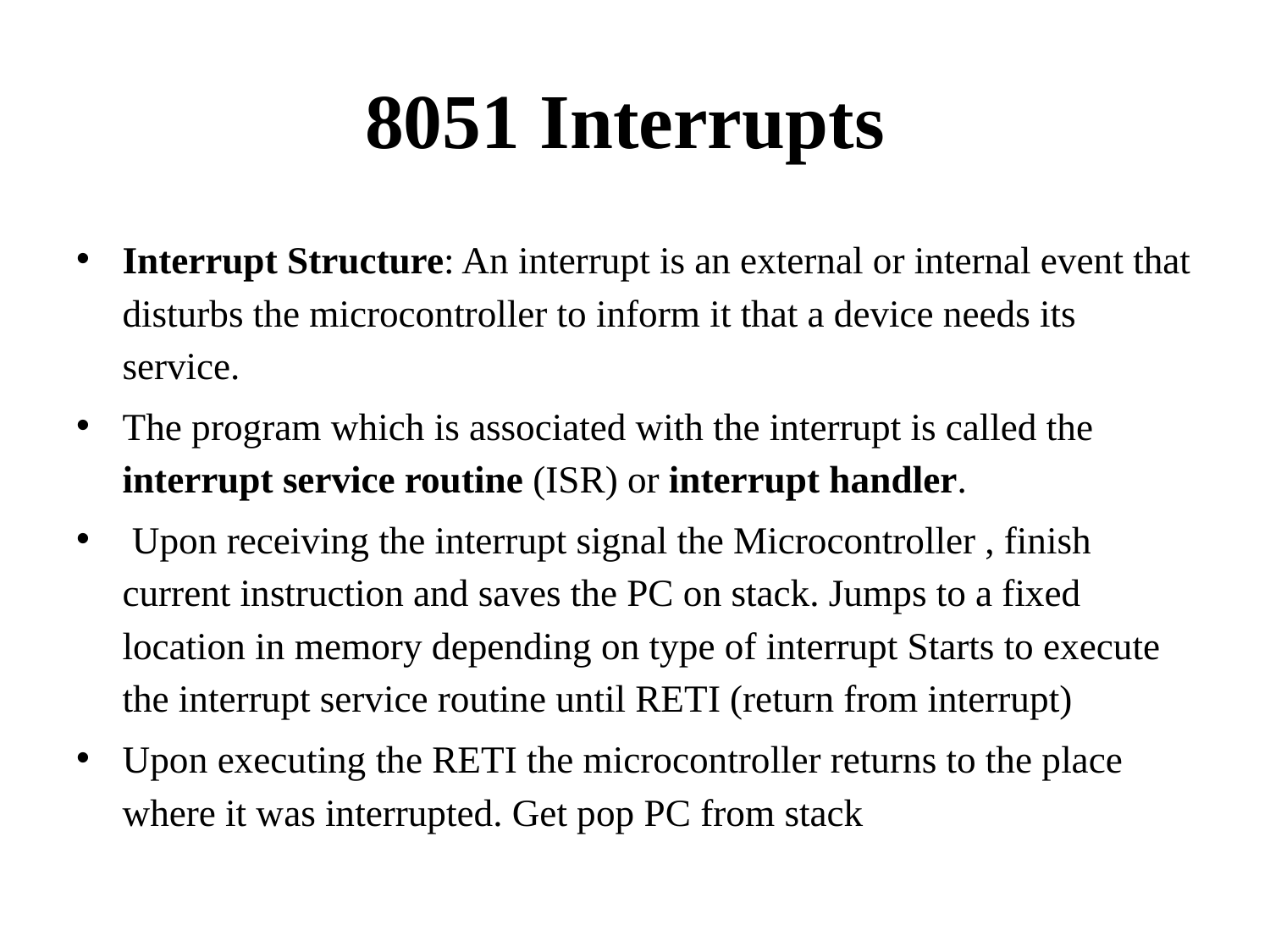

# 8051 Interrupts
Interrupt Structure: An interrupt is an external or internal event that disturbs the microcontroller to inform it that a device needs its service.
The program which is associated with the interrupt is called the interrupt service routine (ISR) or interrupt handler.
 Upon receiving the interrupt signal the Microcontroller , finish current instruction and saves the PC on stack. Jumps to a fixed location in memory depending on type of interrupt Starts to execute the interrupt service routine until RETI (return from interrupt)
Upon executing the RETI the microcontroller returns to the place where it was interrupted. Get pop PC from stack